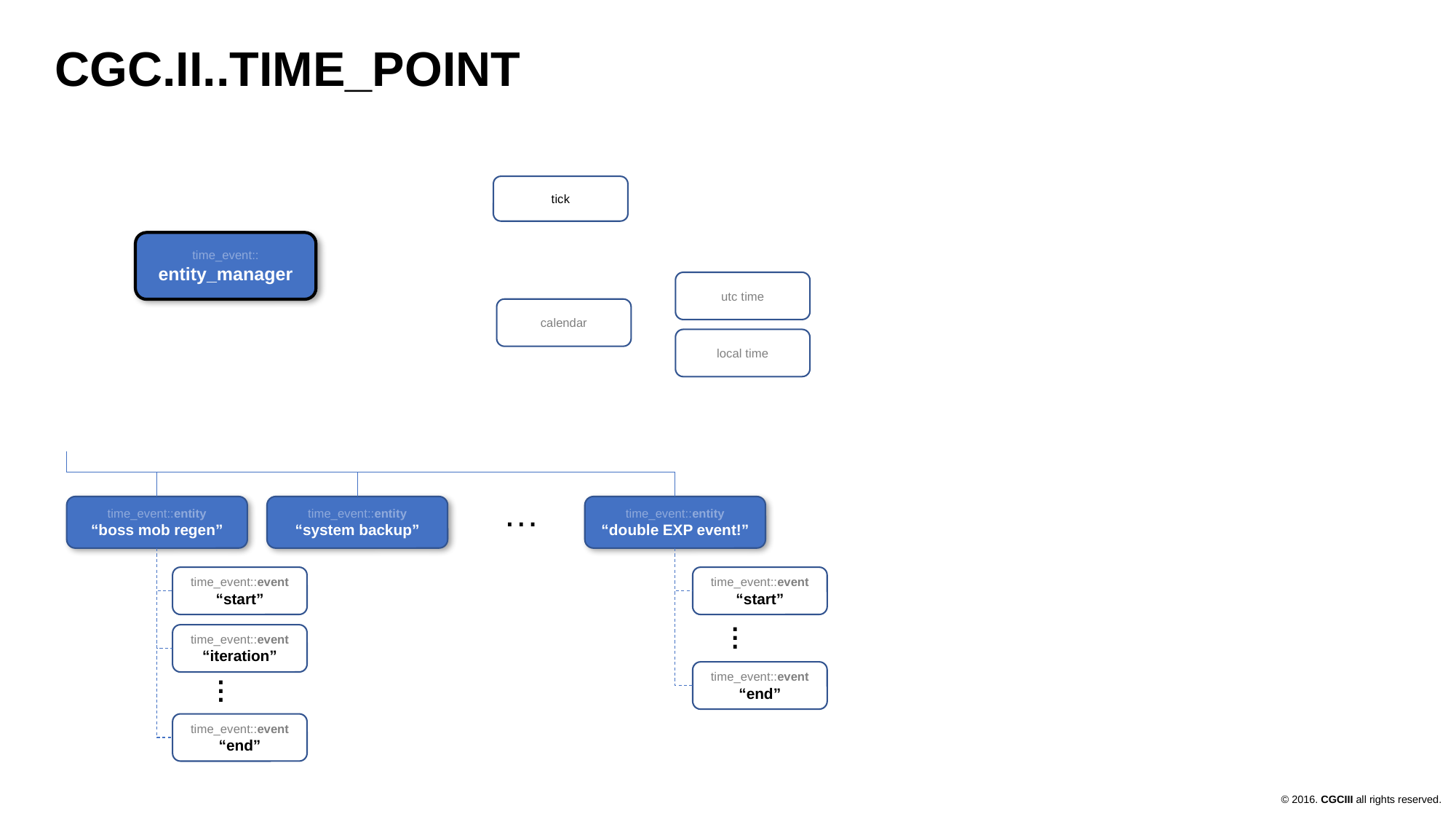

CGC.II..TIME_POINT
tick
time_event::
entity_manager
utc time
calendar
local time
…
time_event::entity
“boss mob regen”
time_event::entity
“system backup”
time_event::entity
“double EXP event!”
time_event::event
“start”
time_event::event
“start”
.
.
.
time_event::event
“iteration”
time_event::event
“end”
.
.
.
time_event::event
“end”
© 2016. CGCIII all rights reserved.